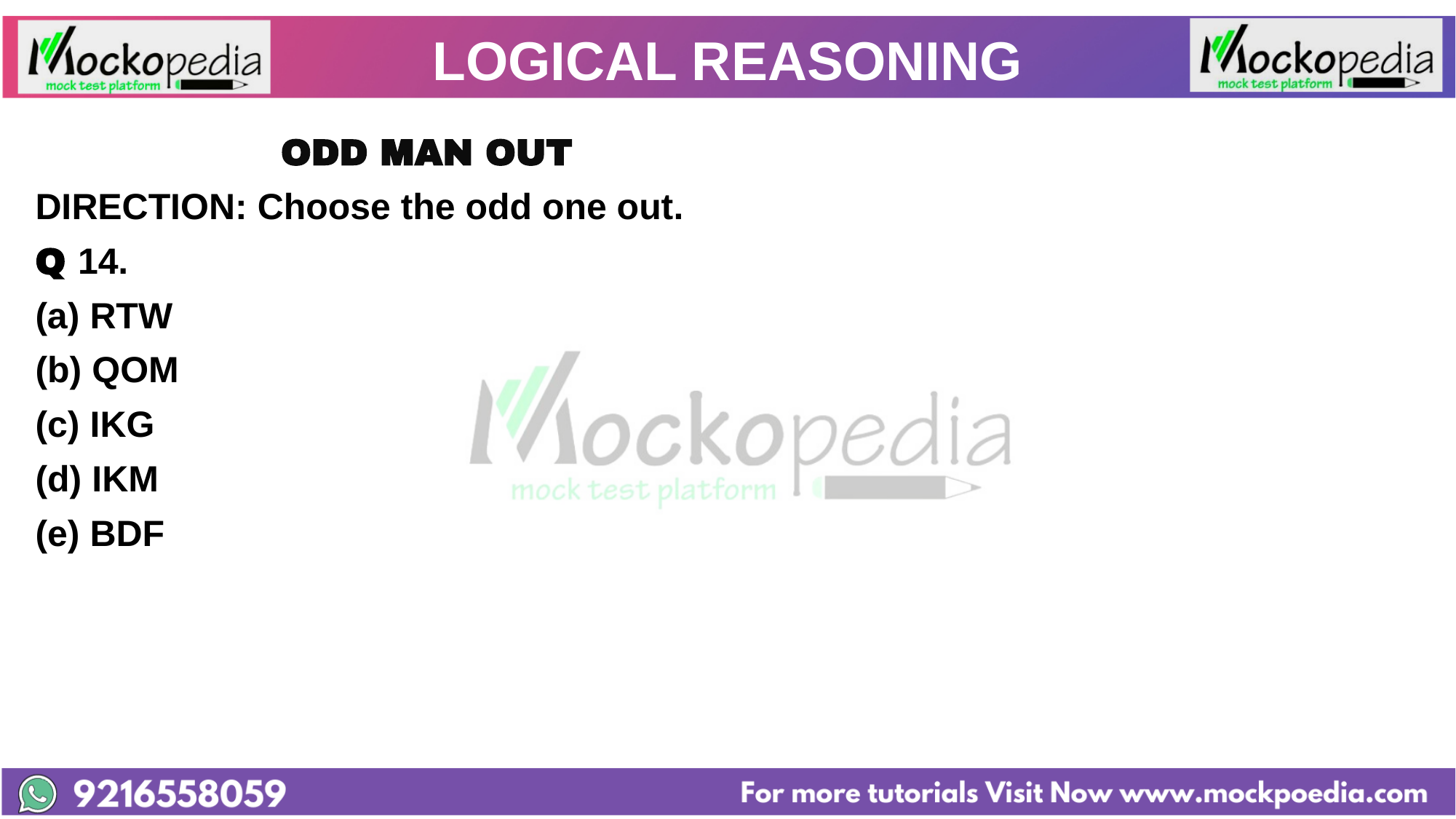

# LOGICAL REASONING
			ODD MAN OUT
DIRECTION: Choose the odd one out.
Q 14.
RTW
(b) QOM
(c) IKG
(d) IKM
(e) BDF